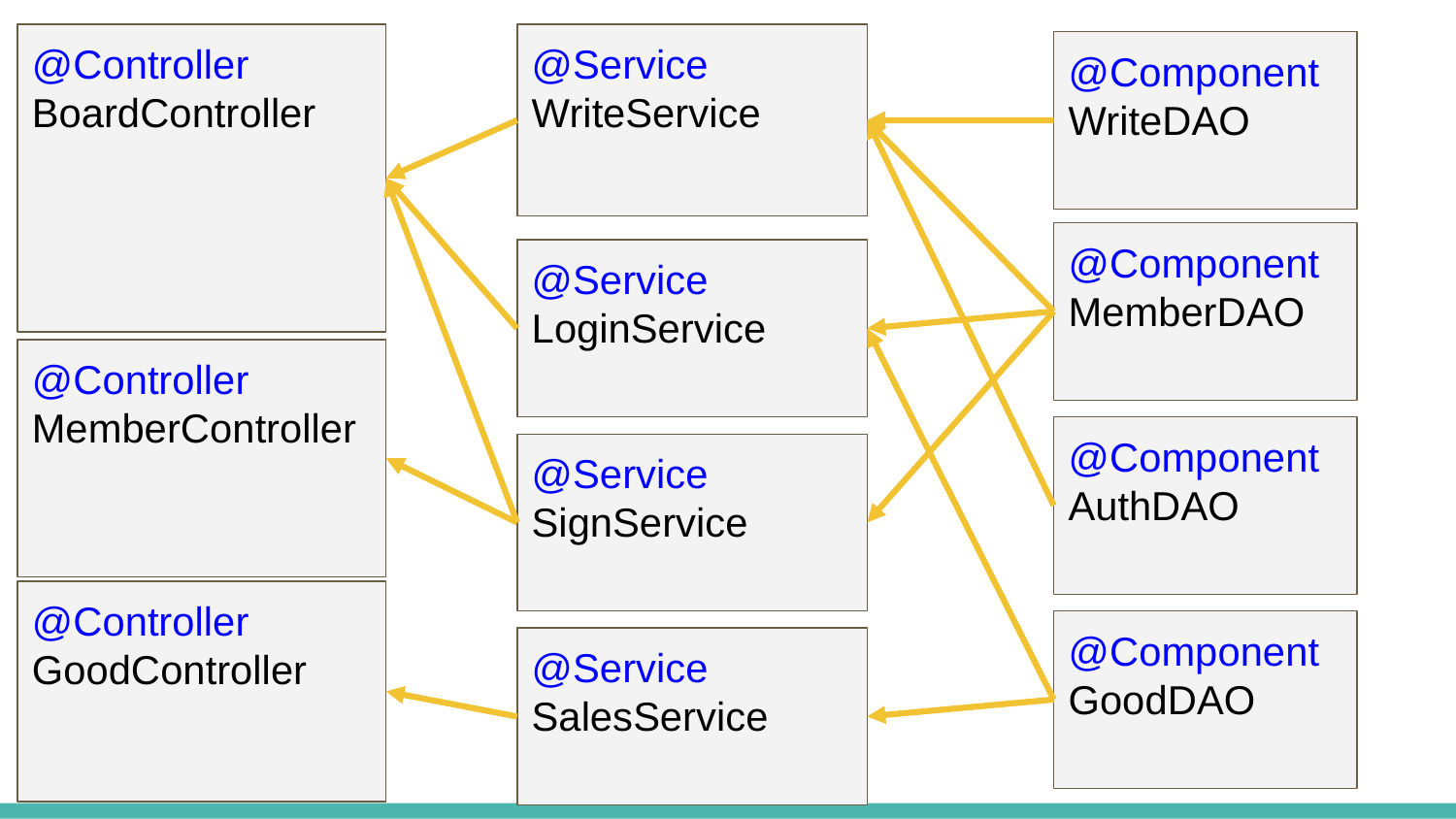

@Controller
BoardController
@Service
WriteService
@Component
WriteDAO
@Component
MemberDAO
@Service
LoginService
@Controller
MemberController
@Component
AuthDAO
@Service
SignService
@Controller
GoodController
@Component
GoodDAO
@Service
SalesService